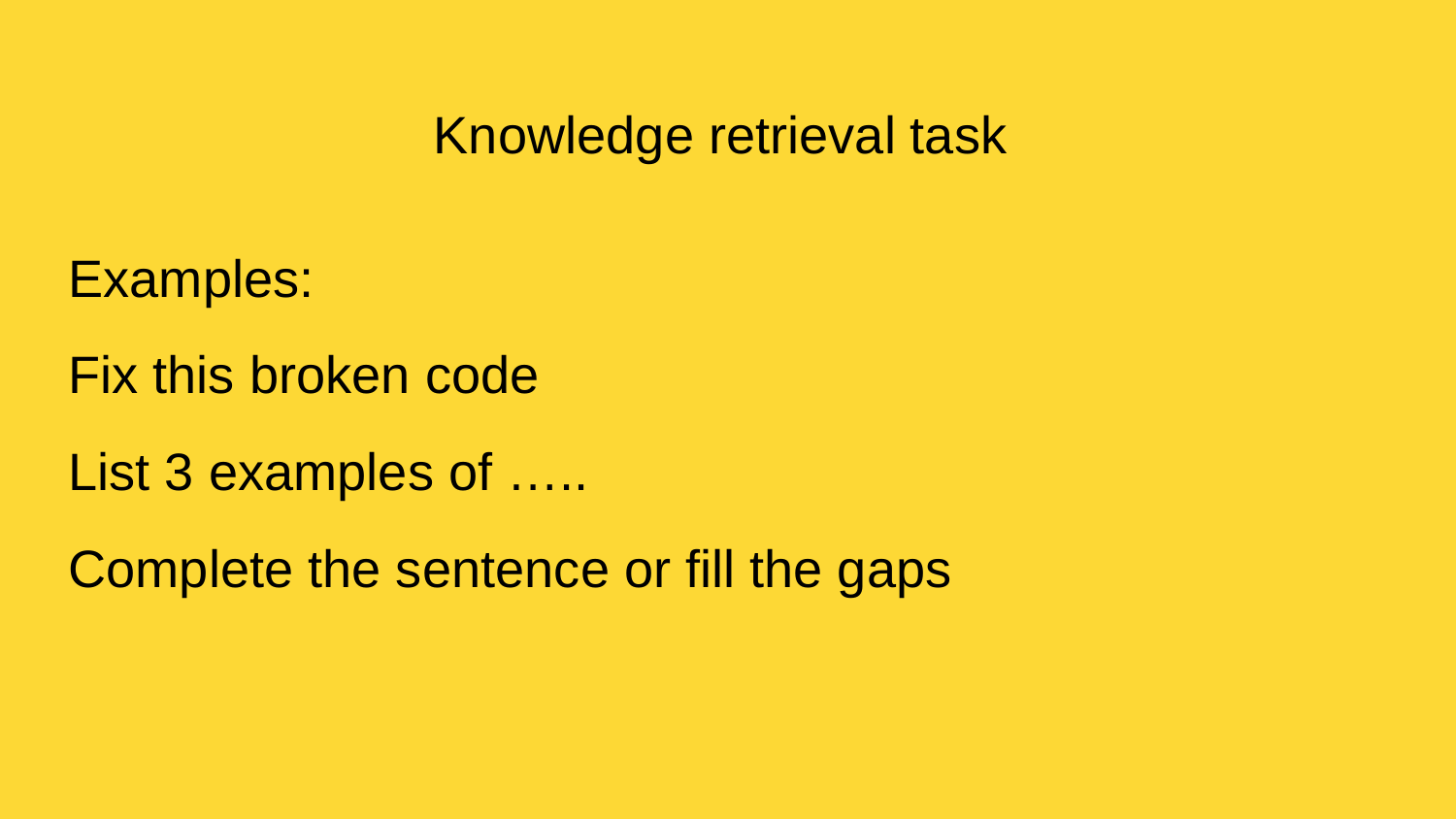

Knowledge retrieval task

Examples:
Fix this broken code
List 3 examples of …..
Complete the sentence or fill the gaps